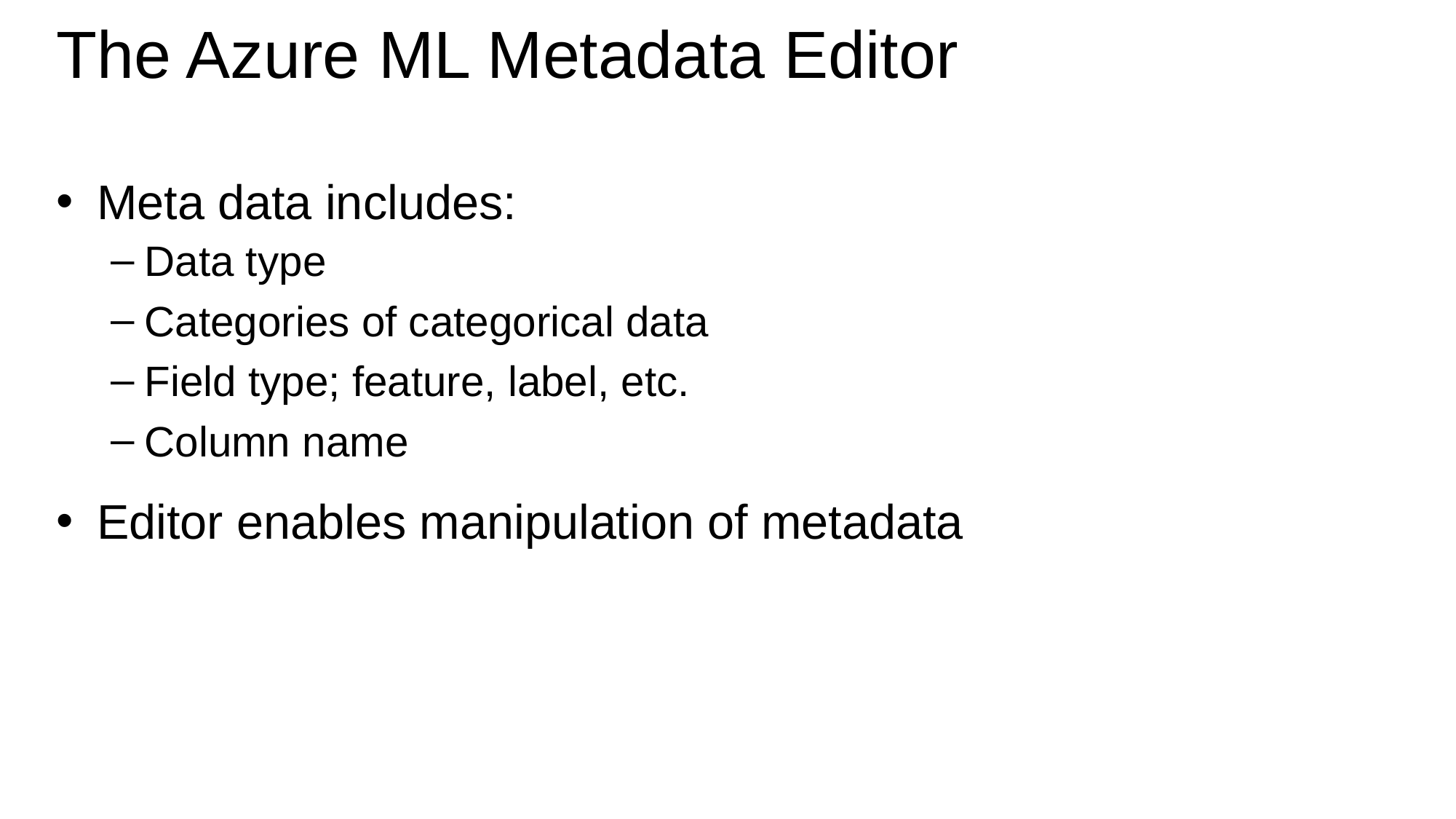

# The Azure ML Metadata Editor
Meta data includes:
Data type
Categories of categorical data
Field type; feature, label, etc.
Column name
Editor enables manipulation of metadata